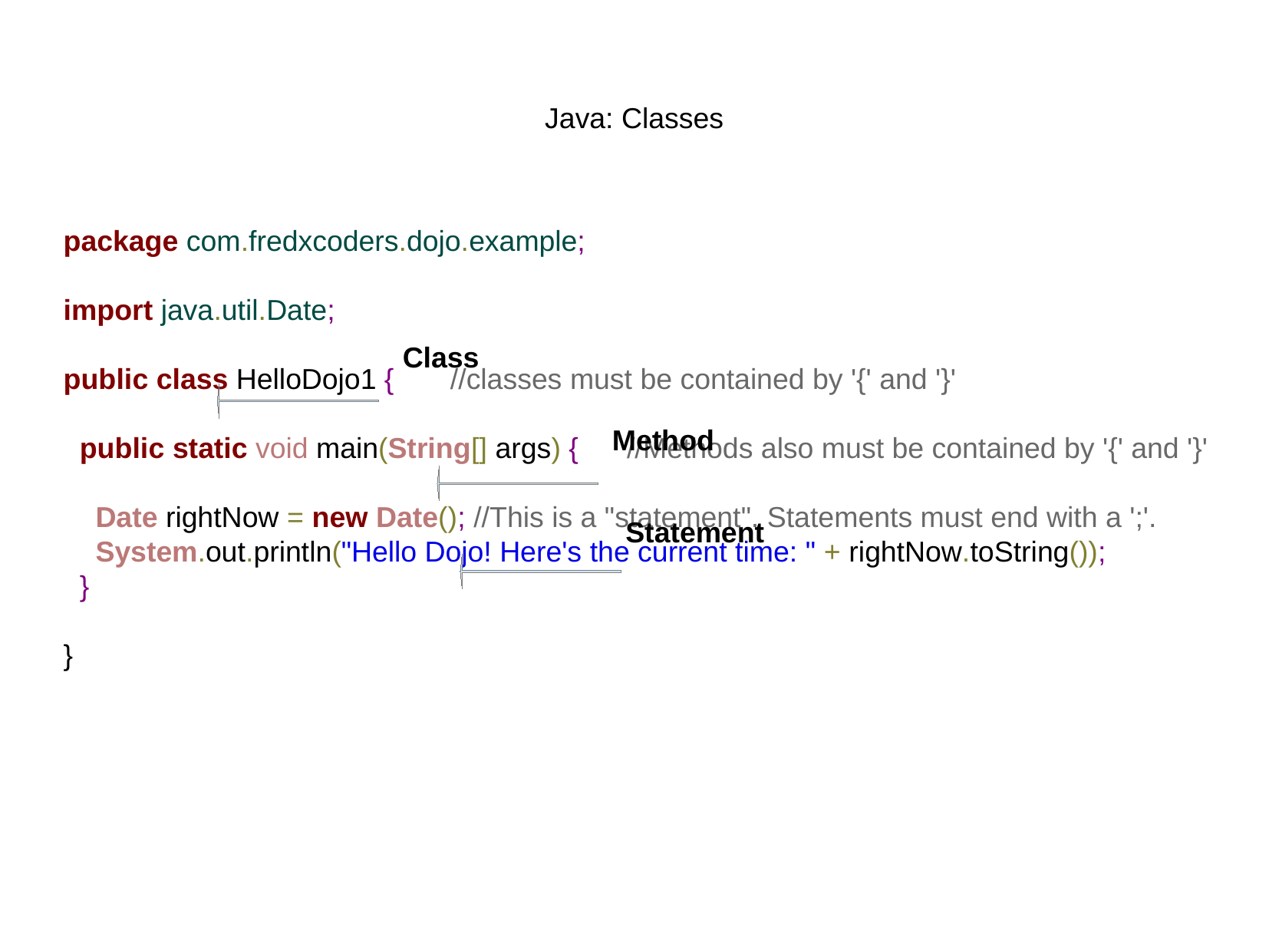

Java: Classes
package com.fredxcoders.dojo.example;

import java.util.Date;

public class HelloDojo1 {       //classes must be contained by '{' and '}'

  public static void main(String[] args) {      //Methods also must be contained by '{' and '}'

    Date rightNow = new Date(); //This is a "statement". Statements must end with a ';'.
    System.out.println("Hello Dojo! Here's the current time: " + rightNow.toString());
  }

}

Class

Method

Statement